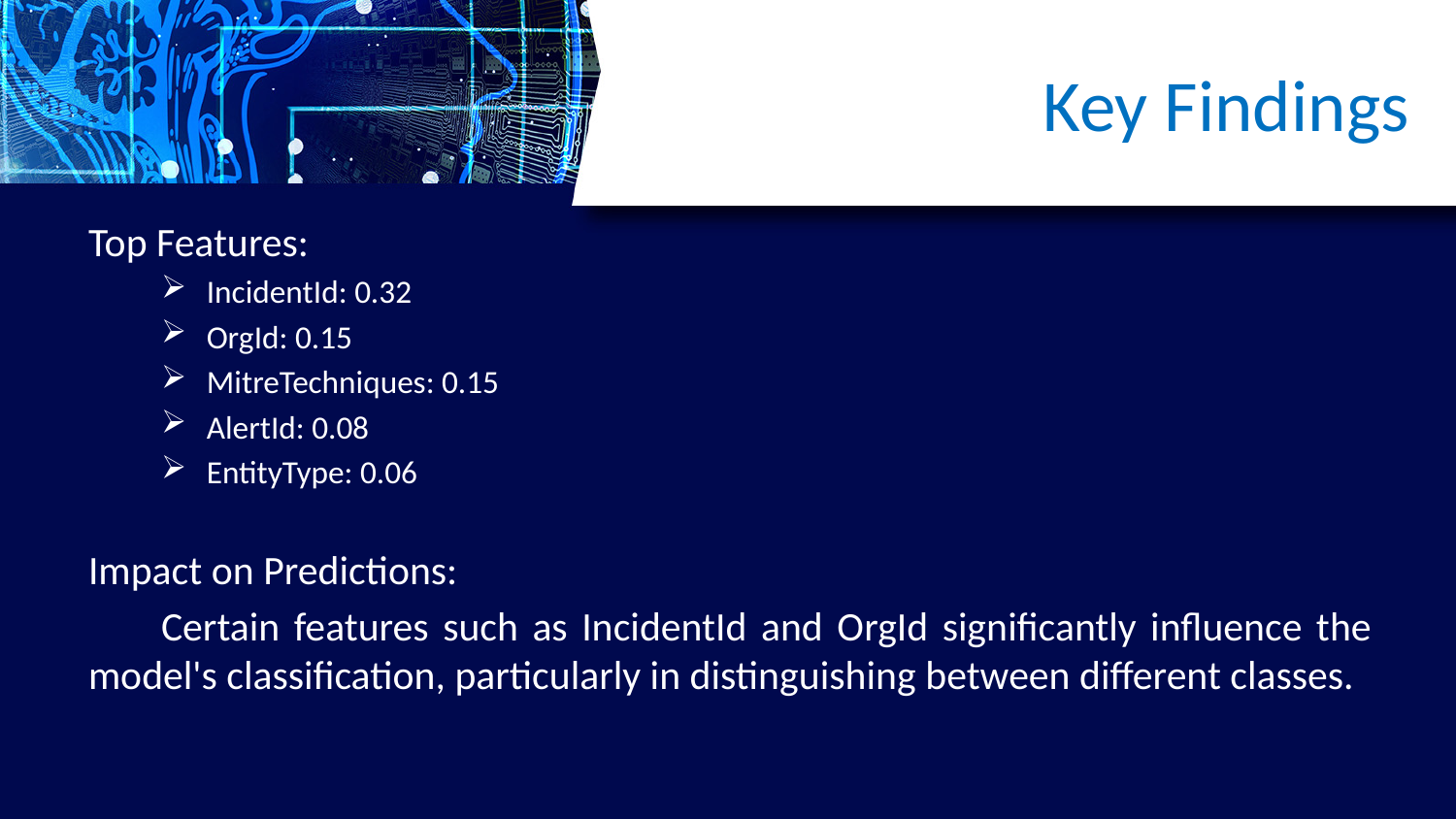

Key Findings

Top Features:
IncidentId: 0.32
OrgId: 0.15
MitreTechniques: 0.15
AlertId: 0.08
EntityType: 0.06

Impact on Predictions:
Certain features such as IncidentId and OrgId significantly influence the model's classification, particularly in distinguishing between different classes.